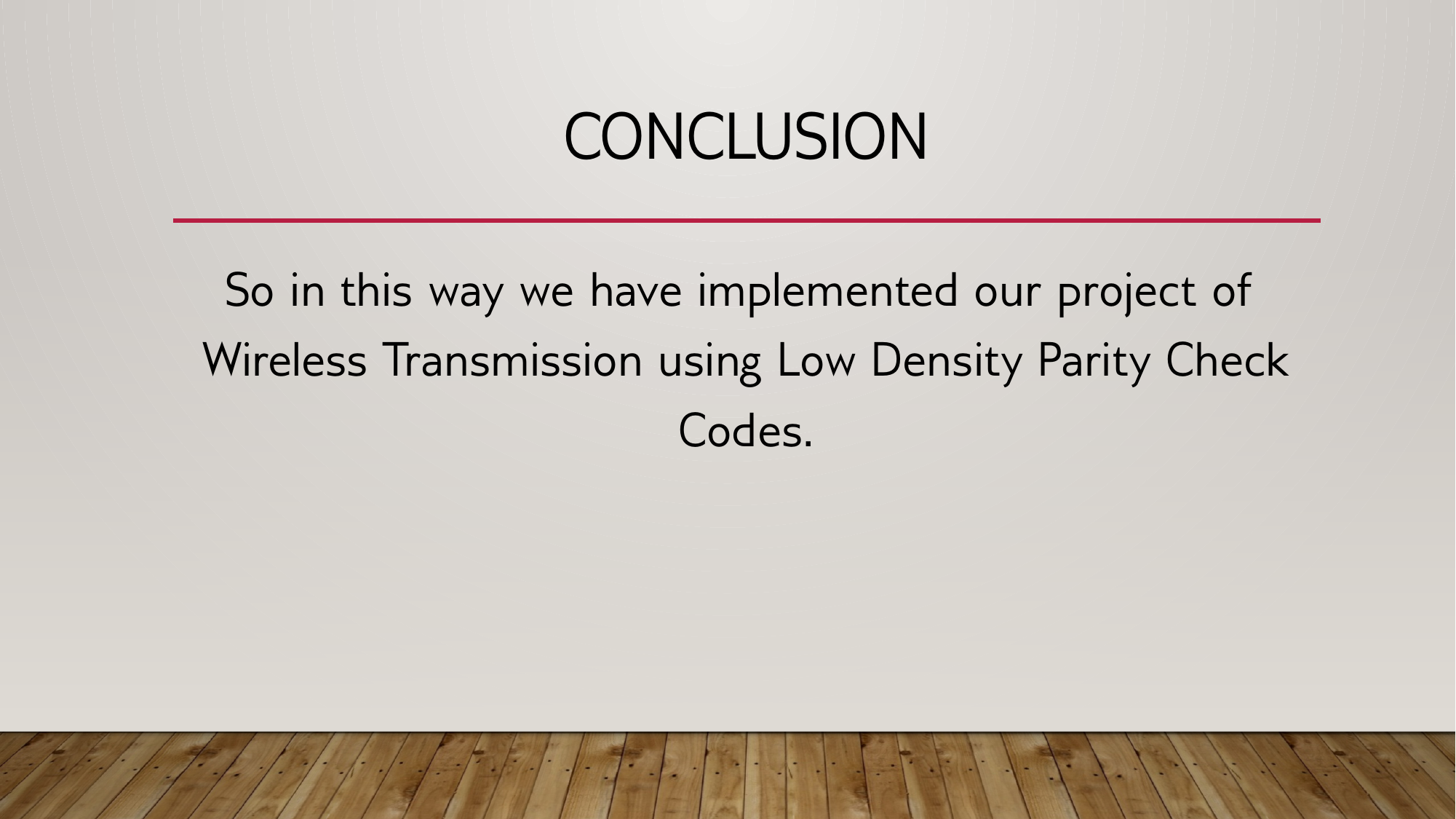

# CONCLUSION
So in this way we have implemented our project of  Wireless Transmission using Low Density Parity Check Codes.